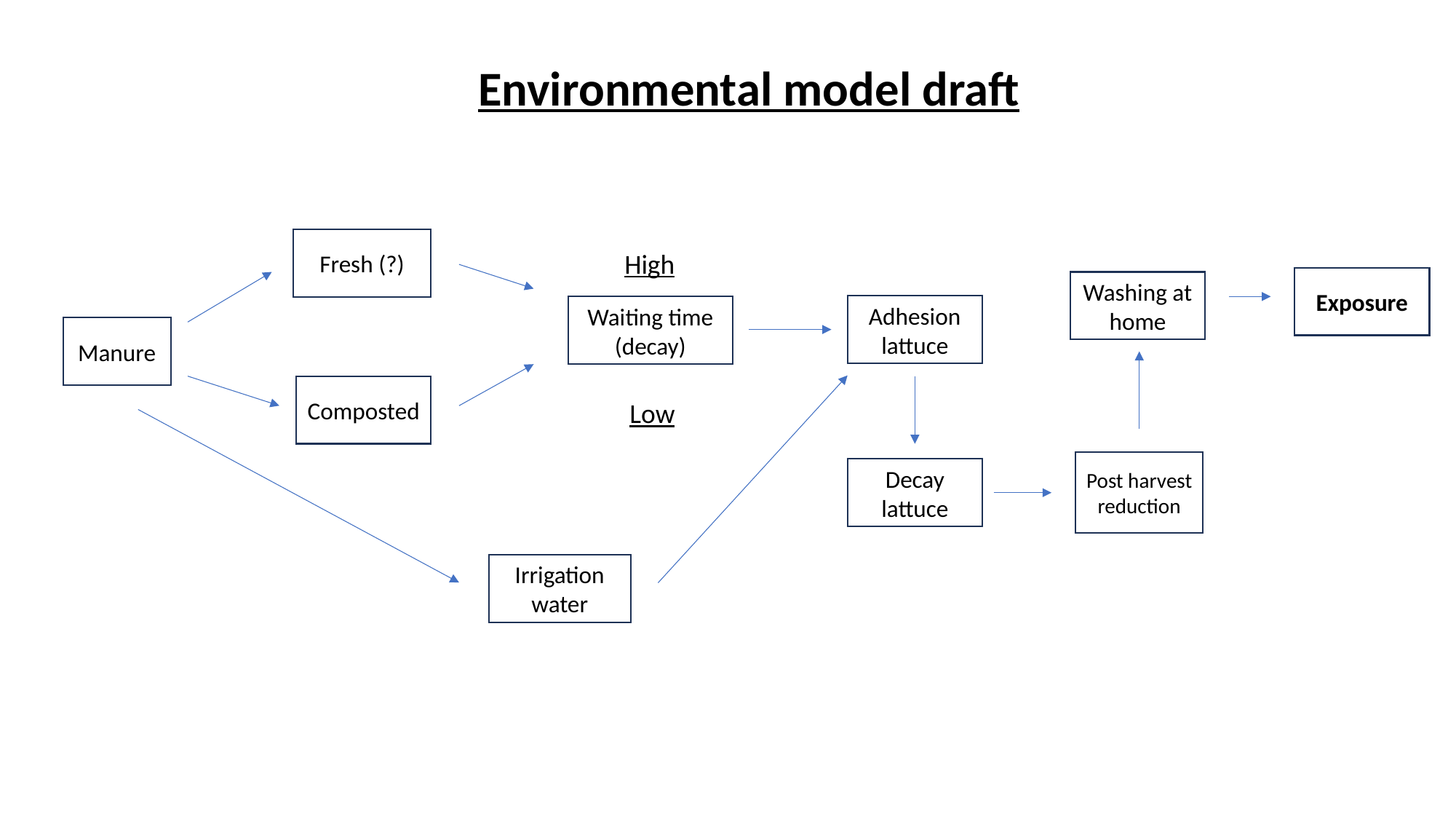

Environmental model draft
Fresh (?)
High
Exposure
Washing at home
Adhesion lattuce
Waiting time (decay)
Manure
Composted
Low
Post harvest reduction
Decay lattuce
Irrigation water